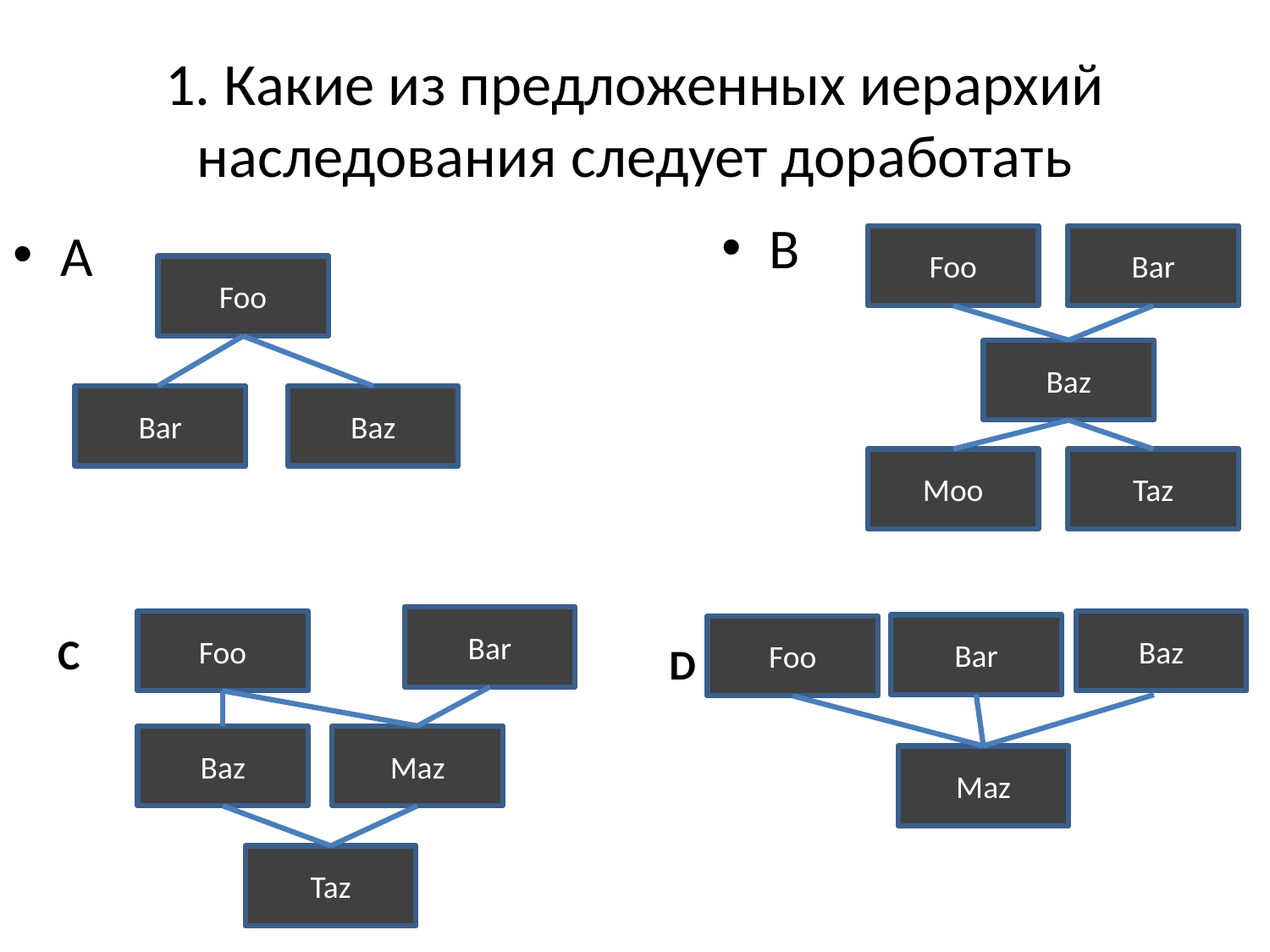

# 1. Какие из предложенных иерархий наследования следует доработать
B
A
Foo
Bar
Foo
Baz
Bar
Baz
Moo
Taz
С
D
Bar
Foo
Baz
Bar
Foo
Baz
Maz
Maz
Taz